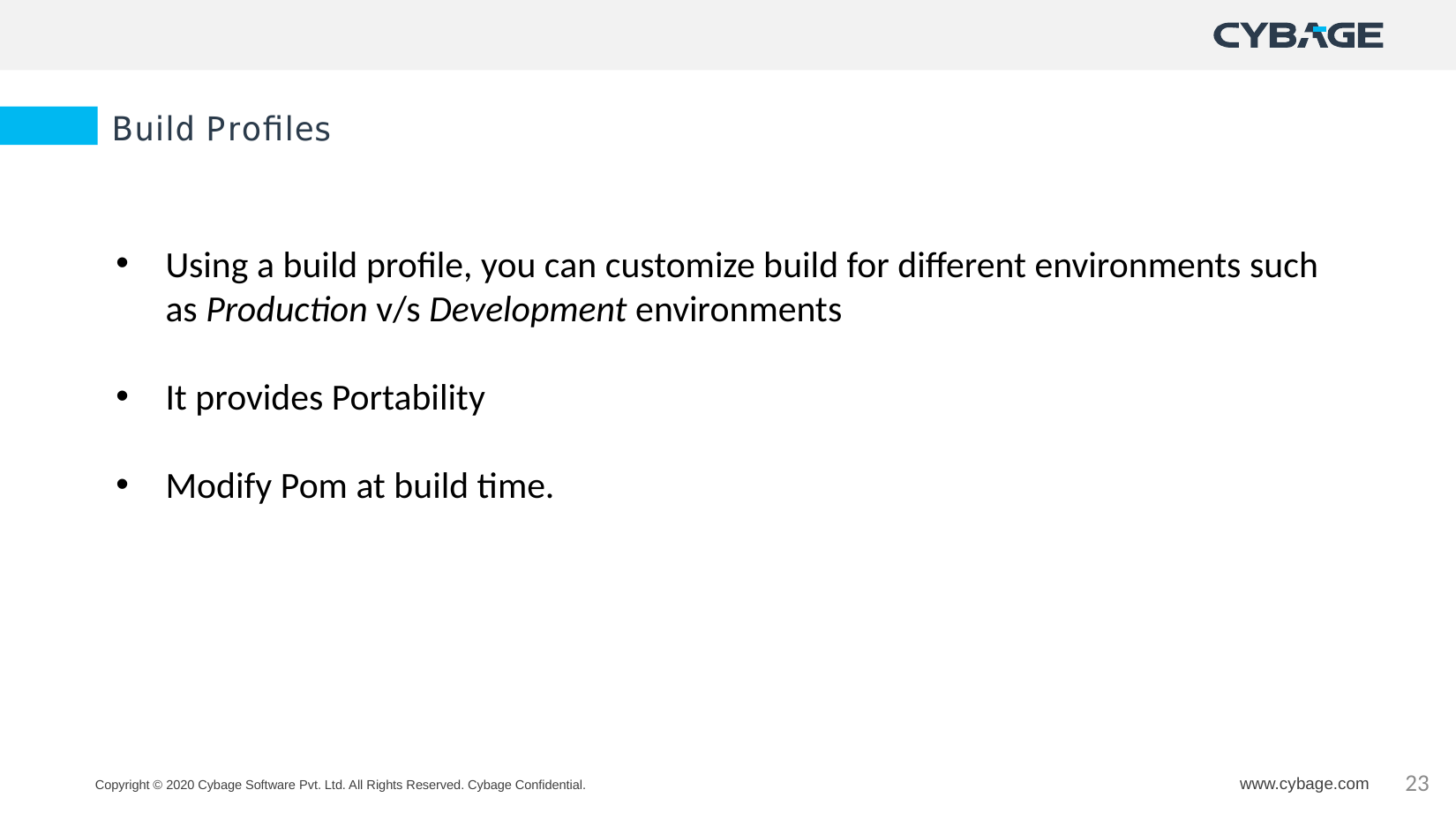

Build Profiles

Using a build profile, you can customize build for different environments such as Production v/s Development environments

It provides Portability

Modify Pom at build time.
23